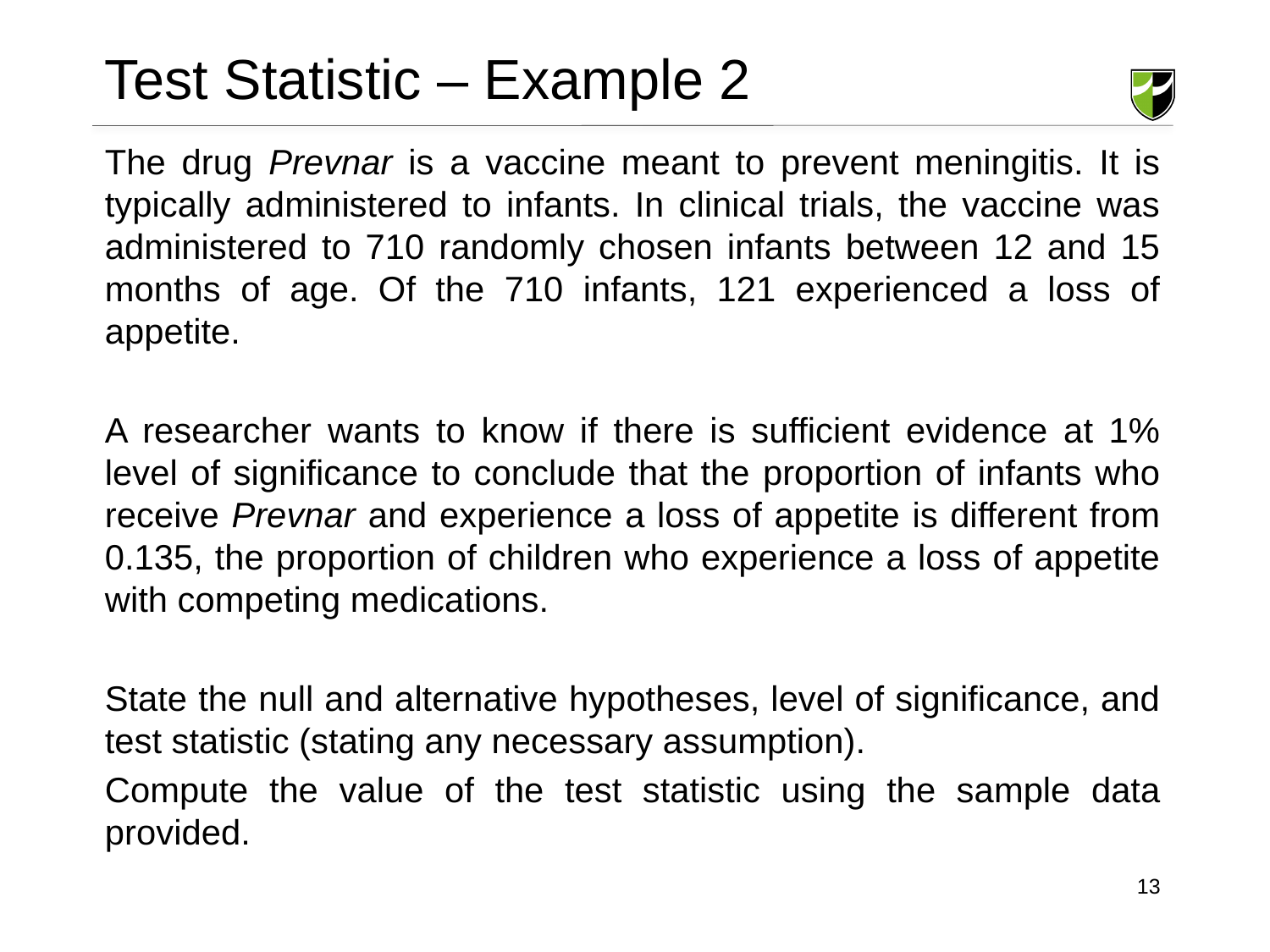

# Test Statistic – Example 2
The drug Prevnar is a vaccine meant to prevent meningitis. It is typically administered to infants. In clinical trials, the vaccine was administered to 710 randomly chosen infants between 12 and 15 months of age. Of the 710 infants, 121 experienced a loss of appetite.

A researcher wants to know if there is sufficient evidence at 1% level of significance to conclude that the proportion of infants who receive Prevnar and experience a loss of appetite is different from 0.135, the proportion of children who experience a loss of appetite with competing medications.

State the null and alternative hypotheses, level of significance, and test statistic (stating any necessary assumption).
Compute the value of the test statistic using the sample data provided.
13